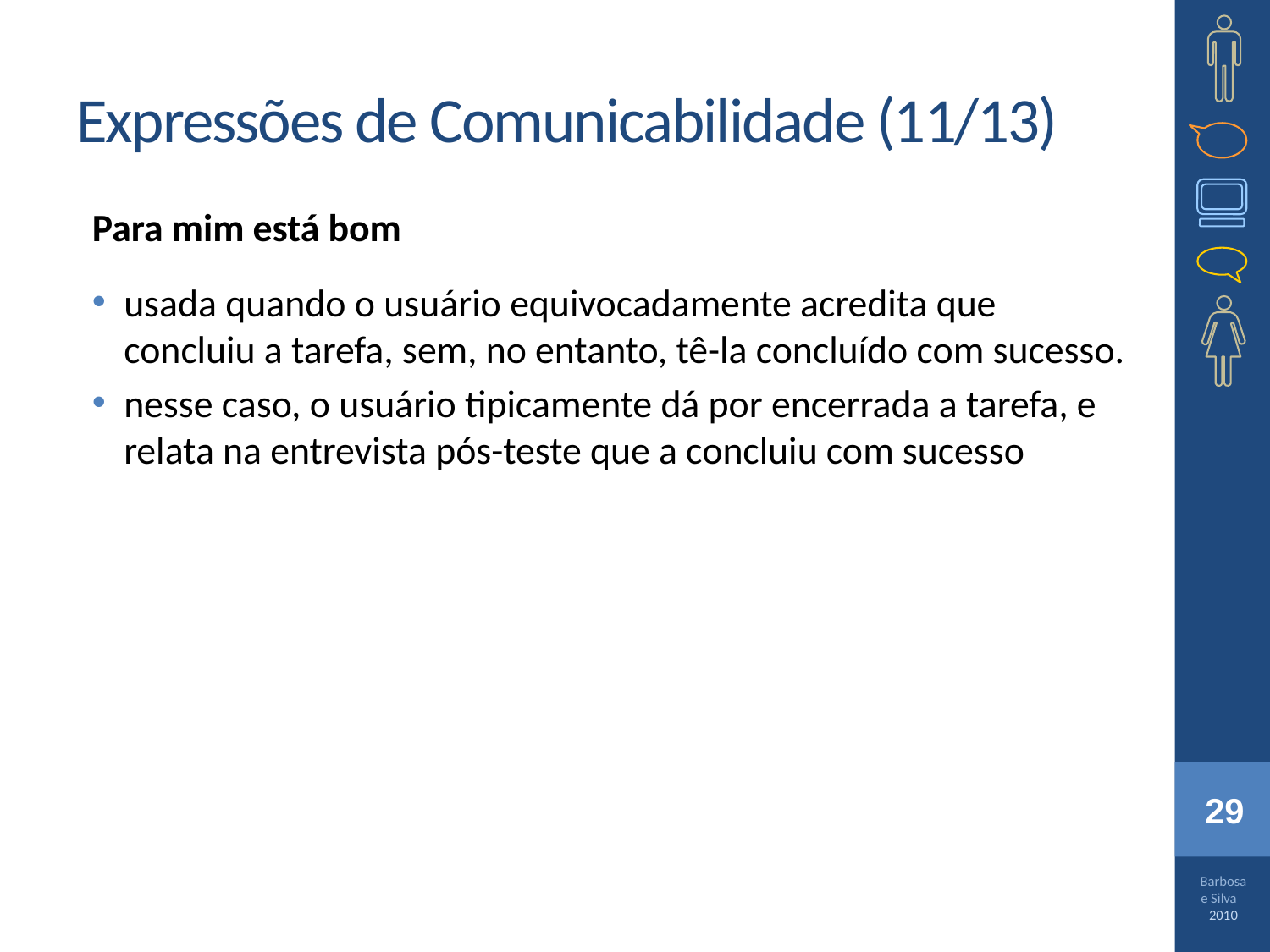

# Expressões de Comunicabilidade (11/13)
Para mim está bom
usada quando o usuário equivocadamente acredita que concluiu a tarefa, sem, no entanto, tê-la concluído com sucesso.
nesse caso, o usuário tipicamente dá por encerrada a tarefa, e relata na entrevista pós-teste que a concluiu com sucesso